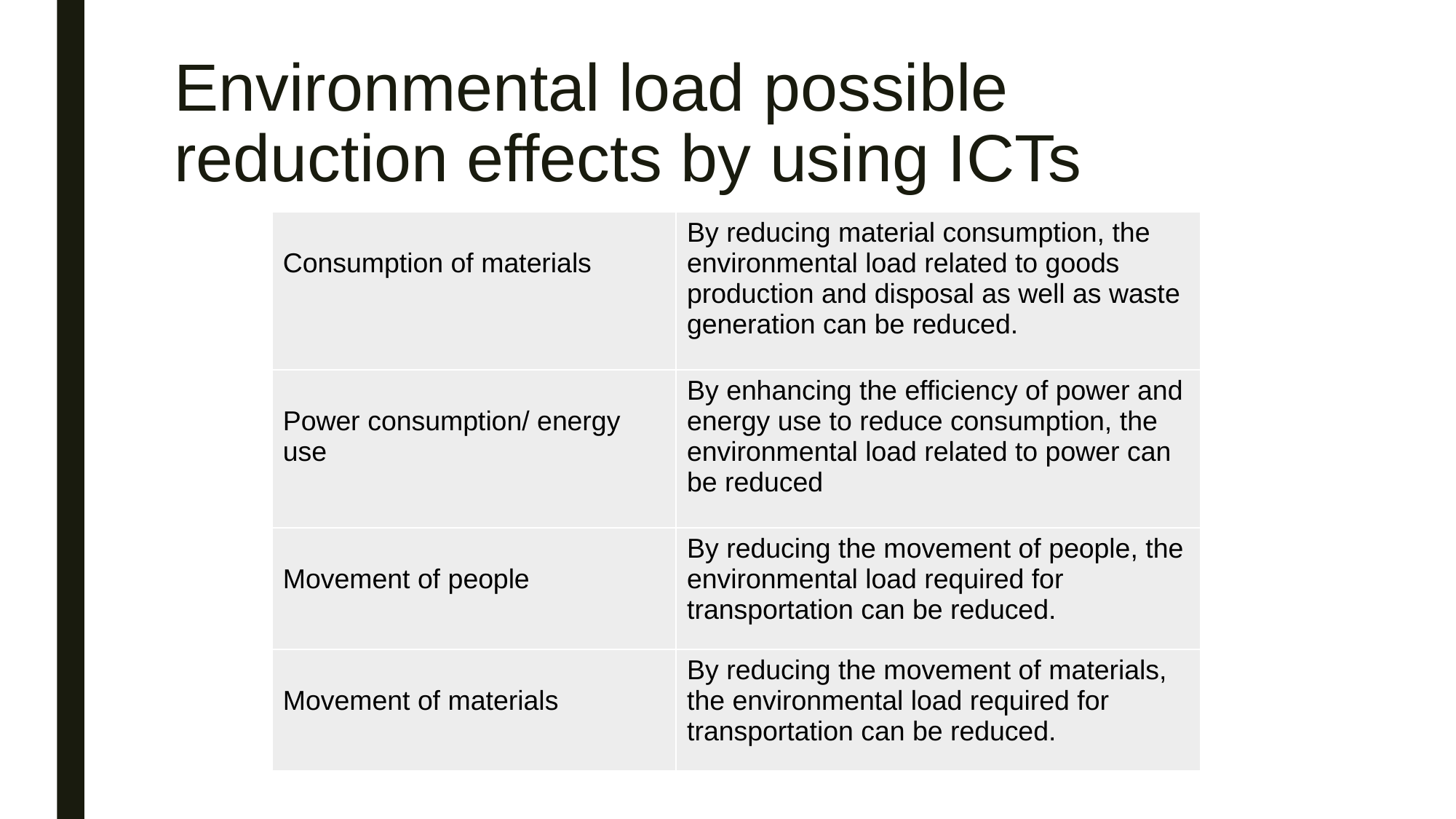

# Environmental load possible reduction effects by using ICTs
| Consumption of materials | By reducing material consumption, the environmental load related to goods production and disposal as well as waste generation can be reduced. |
| --- | --- |
| Power consumption/ energy use | By enhancing the efficiency of power and energy use to reduce consumption, the environmental load related to power can be reduced |
| Movement of people | By reducing the movement of people, the environmental load required for transportation can be reduced. |
| Movement of materials | By reducing the movement of materials, the environmental load required for transportation can be reduced. |